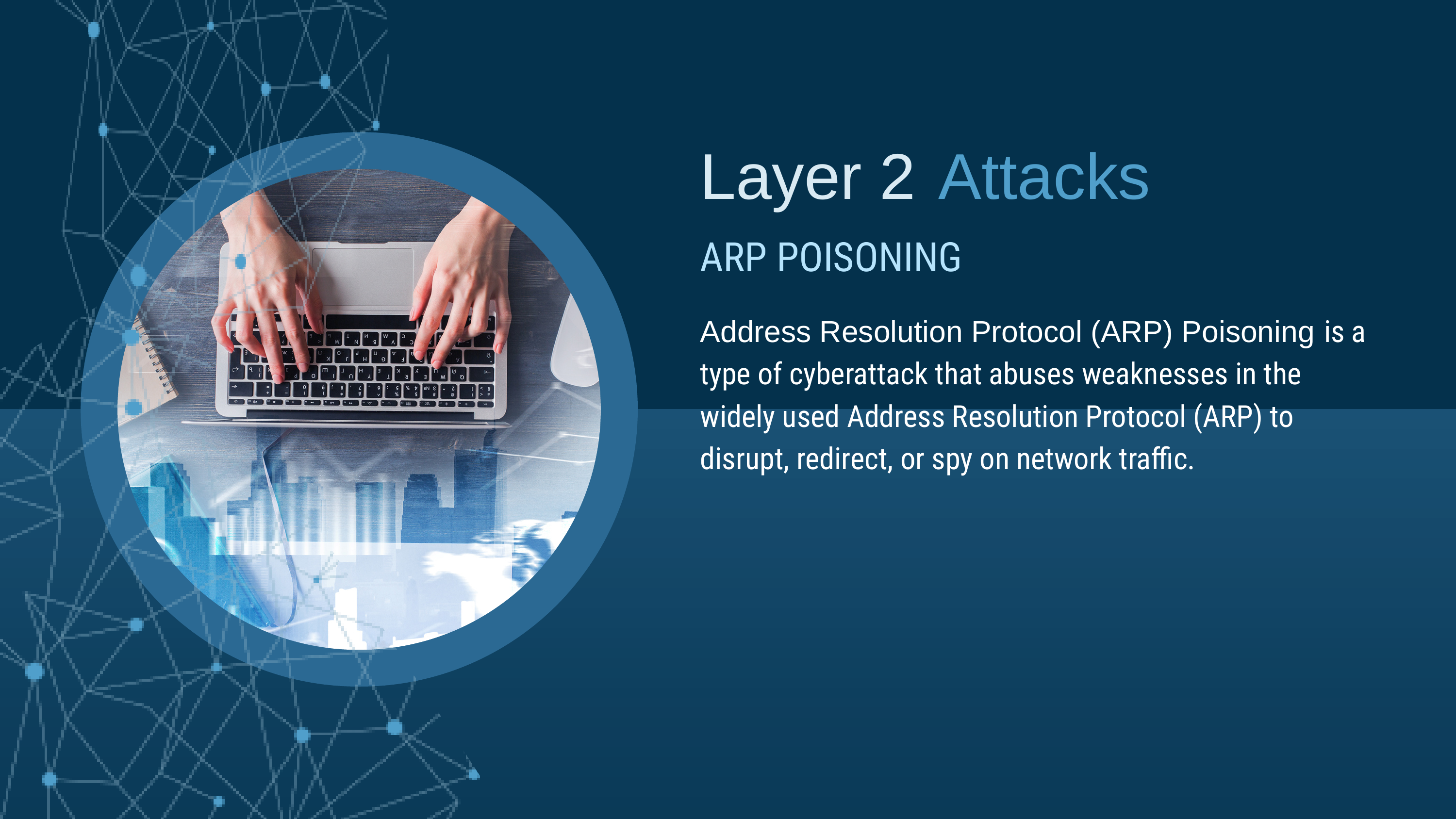

Layer 2
Attacks

ARP POISONING
Address Resolution Protocol (ARP) Poisoning is a type of cyberattack that abuses weaknesses in the widely used Address Resolution Protocol (ARP) to disrupt, redirect, or spy on network traffic.